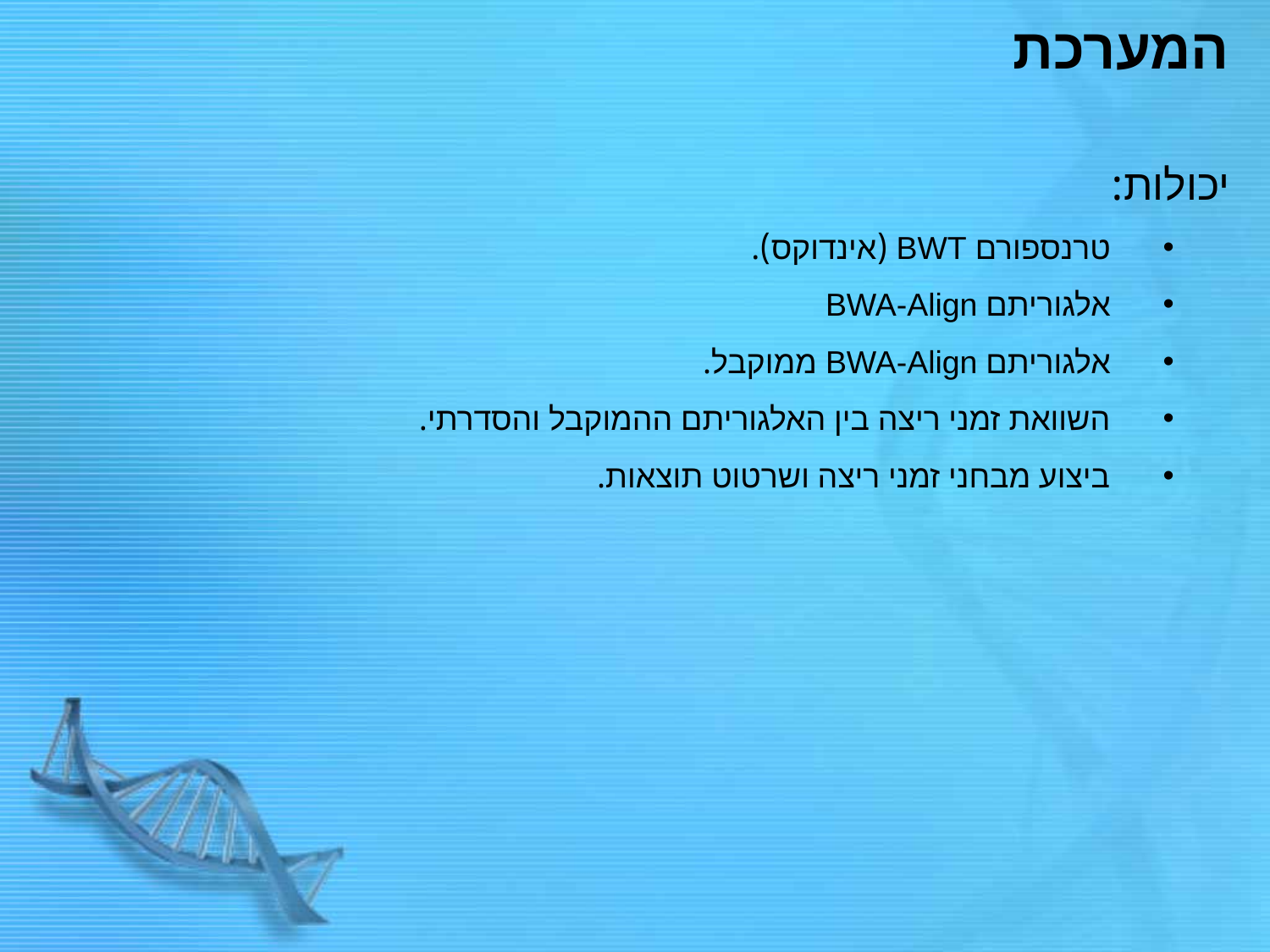

המערכת
יכולות:
טרנספורם BWT (אינדוקס).
אלגוריתם BWA-Align
אלגוריתם BWA-Align ממוקבל.
השוואת זמני ריצה בין האלגוריתם ההמוקבל והסדרתי.
ביצוע מבחני זמני ריצה ושרטוט תוצאות.